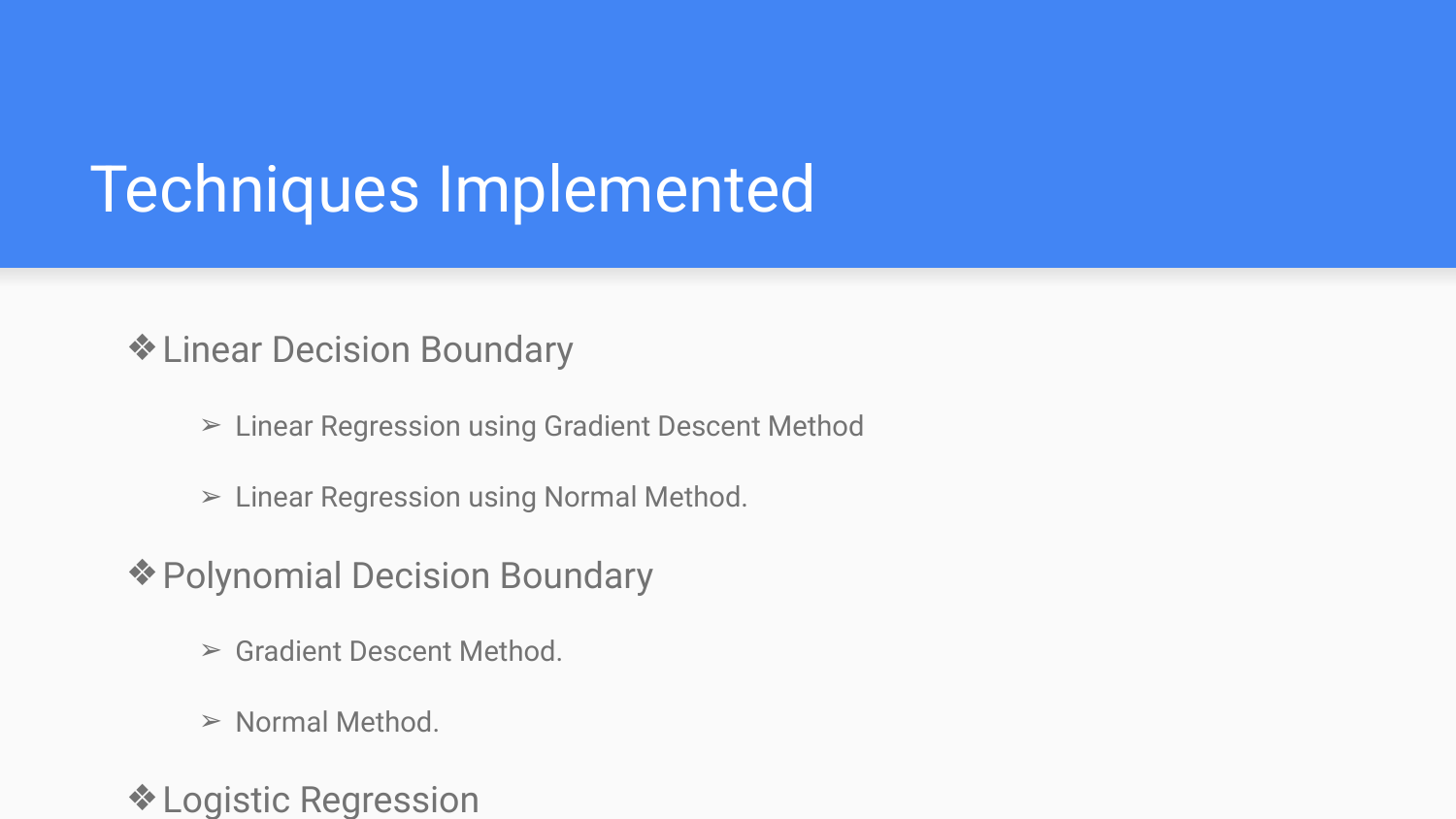

# Techniques Implemented
Linear Decision Boundary
Linear Regression using Gradient Descent Method
Linear Regression using Normal Method.
Polynomial Decision Boundary
Gradient Descent Method.
Normal Method.
Logistic Regression